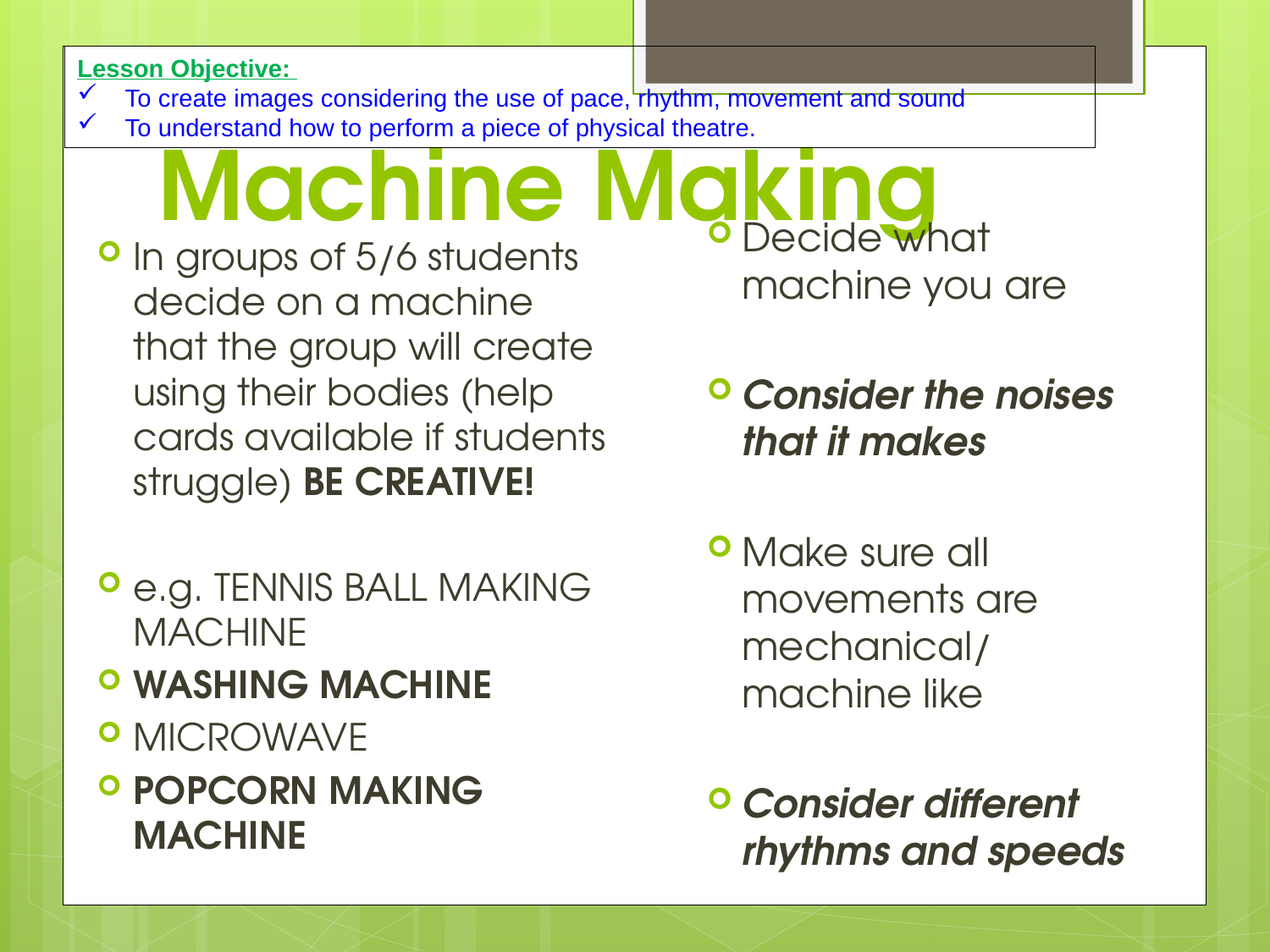

Lesson Objective:
To create images considering the use of pace, rhythm, movement and sound
To understand how to perform a piece of physical theatre.
# Machine Making
Decide what machine you are

Consider the noises that it makes

Make sure all movements are mechanical/ machine like

Consider different rhythms and speeds

In groups of 5/6 students decide on a machine that the group will create using their bodies (help cards available if students struggle) BE CREATIVE!

e.g. TENNIS BALL MAKING MACHINE
WASHING MACHINE
MICROWAVE
POPCORN MAKING MACHINE